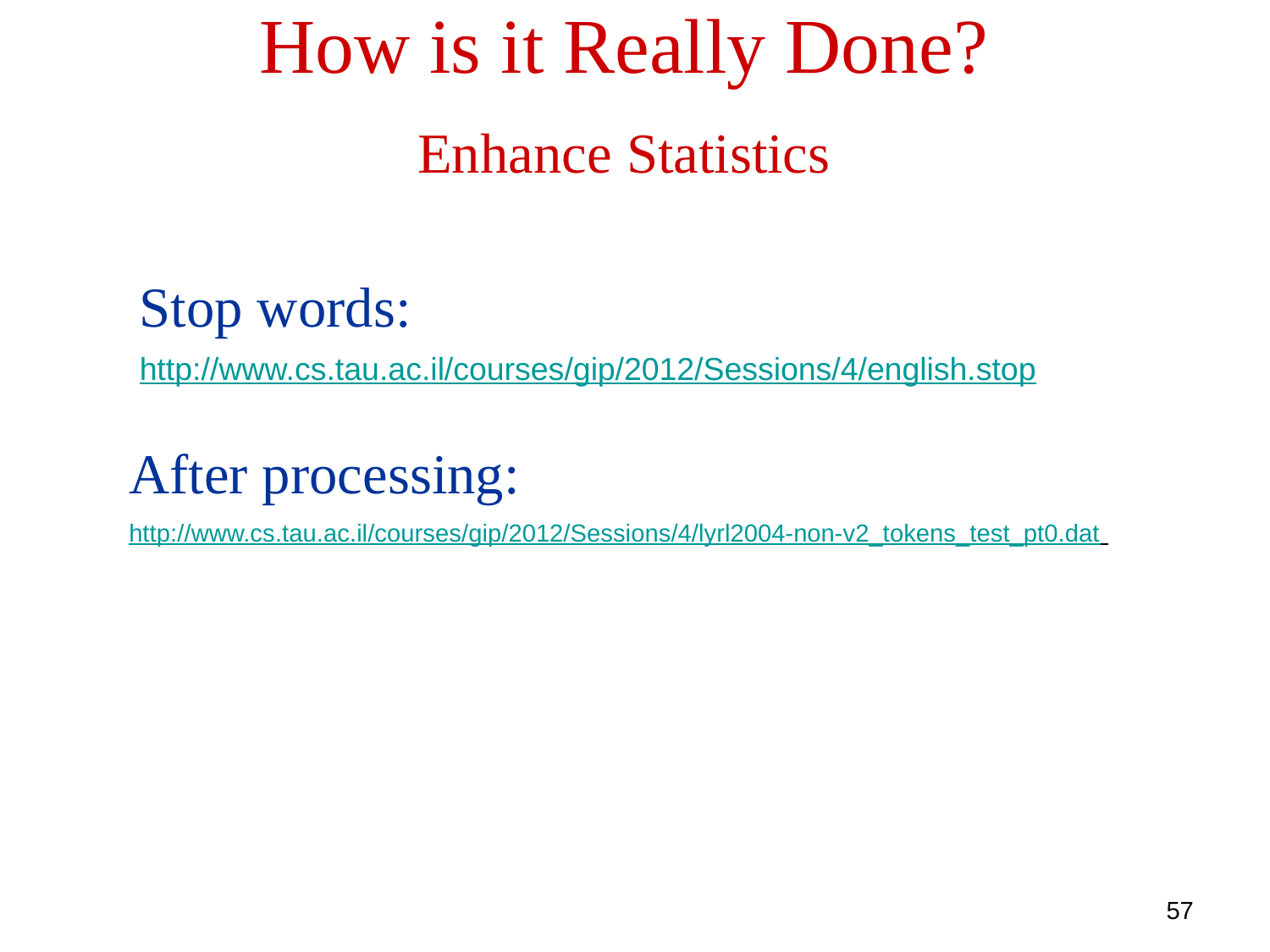

How is it Really Done?
Enhance Statistics

Stop words:
http://www.cs.tau.ac.il/courses/gip/2012/Sessions/4/english.stop
After processing:
http://www.cs.tau.ac.il/courses/gip/2012/Sessions/4/lyrl2004-non-v2_tokens_test_pt0.dat
57